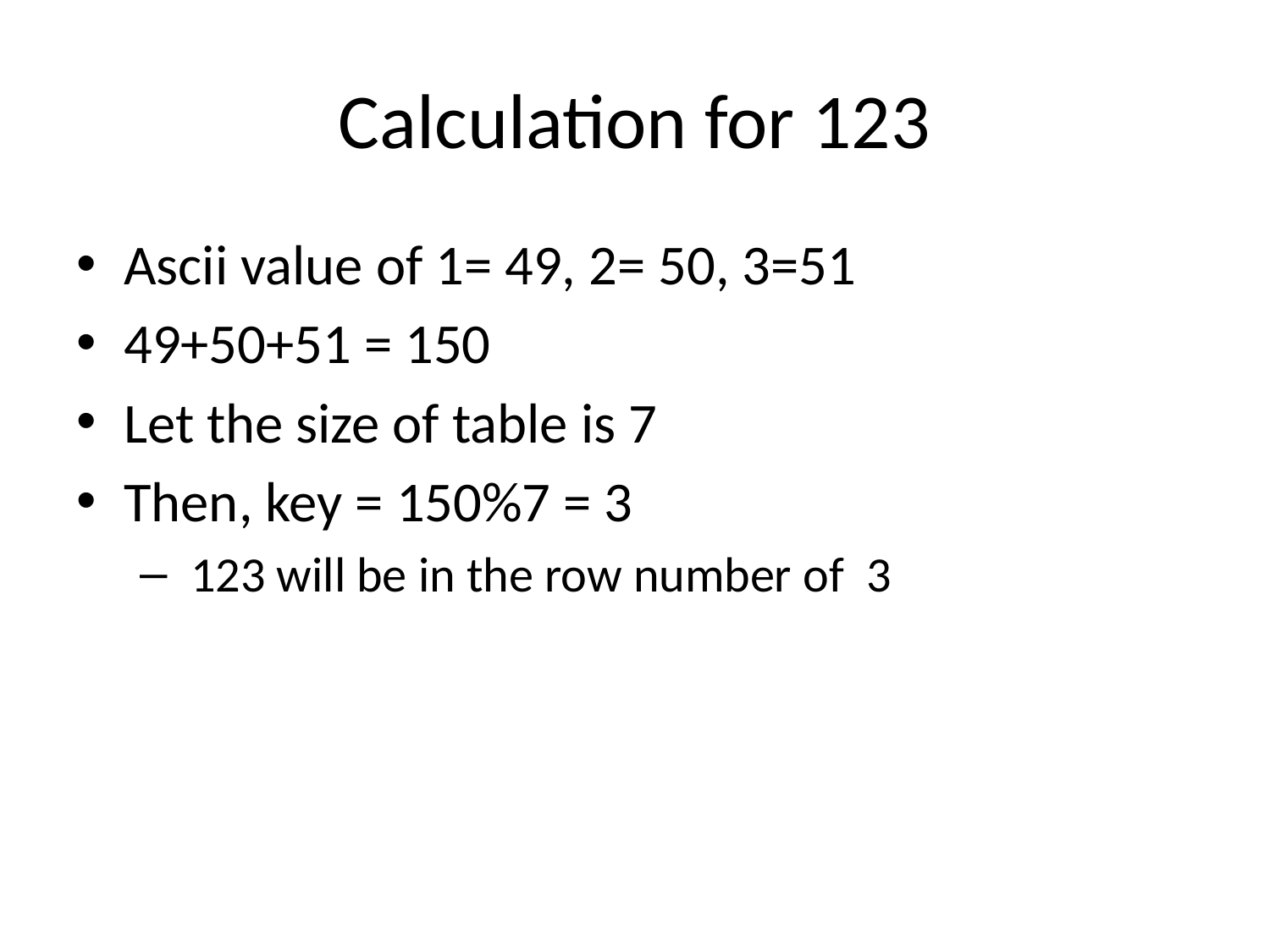

# Calculation for 123
Ascii value of 1= 49, 2= 50, 3=51
49+50+51 = 150
Let the size of table is 7
Then, key = 150%7 = 3
 123 will be in the row number of  3